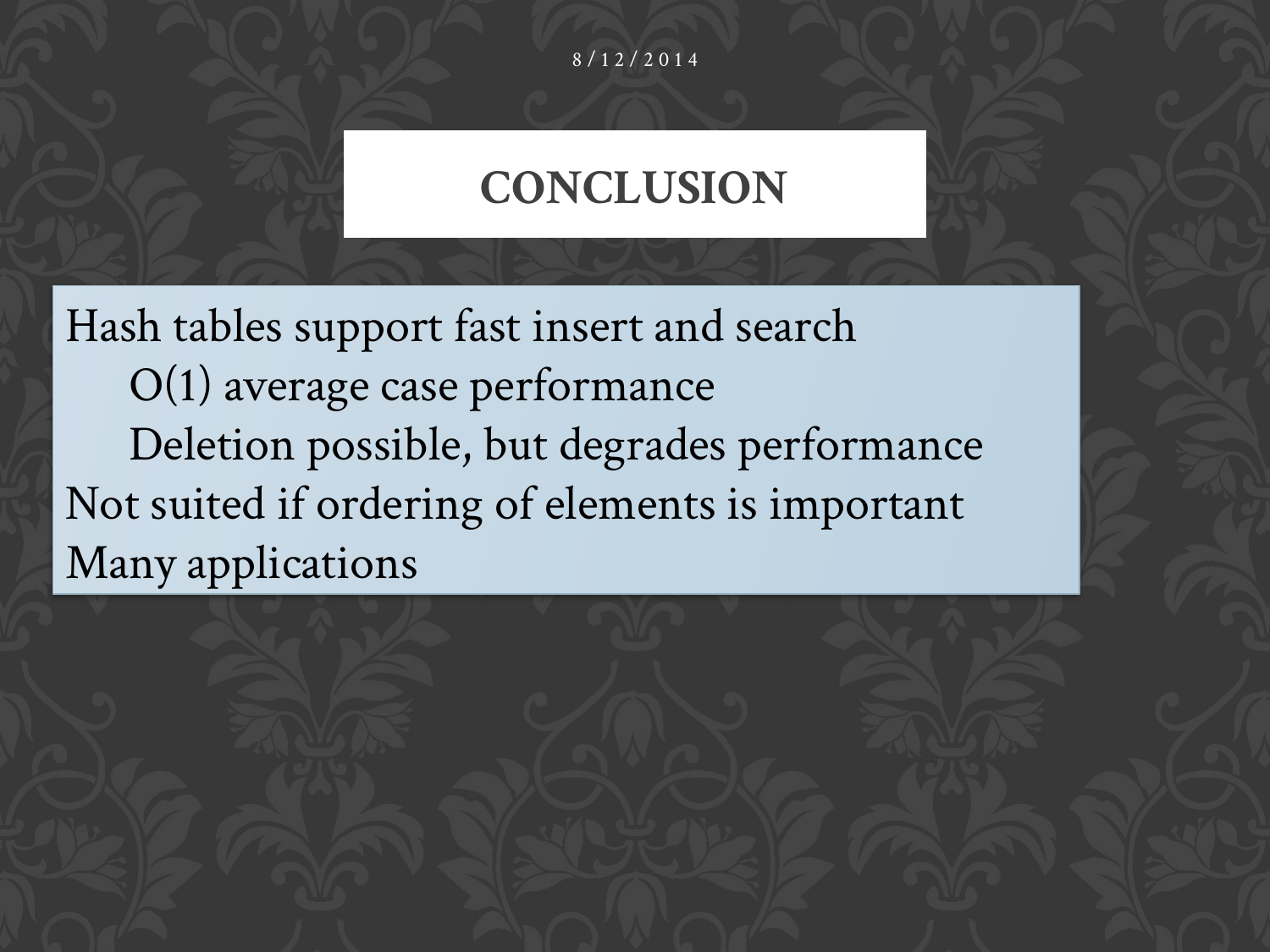

8/12/2014
# Conclusion
Hash tables support fast insert and search
O(1) average case performance
Deletion possible, but degrades performance
Not suited if ordering of elements is important
Many applications
34